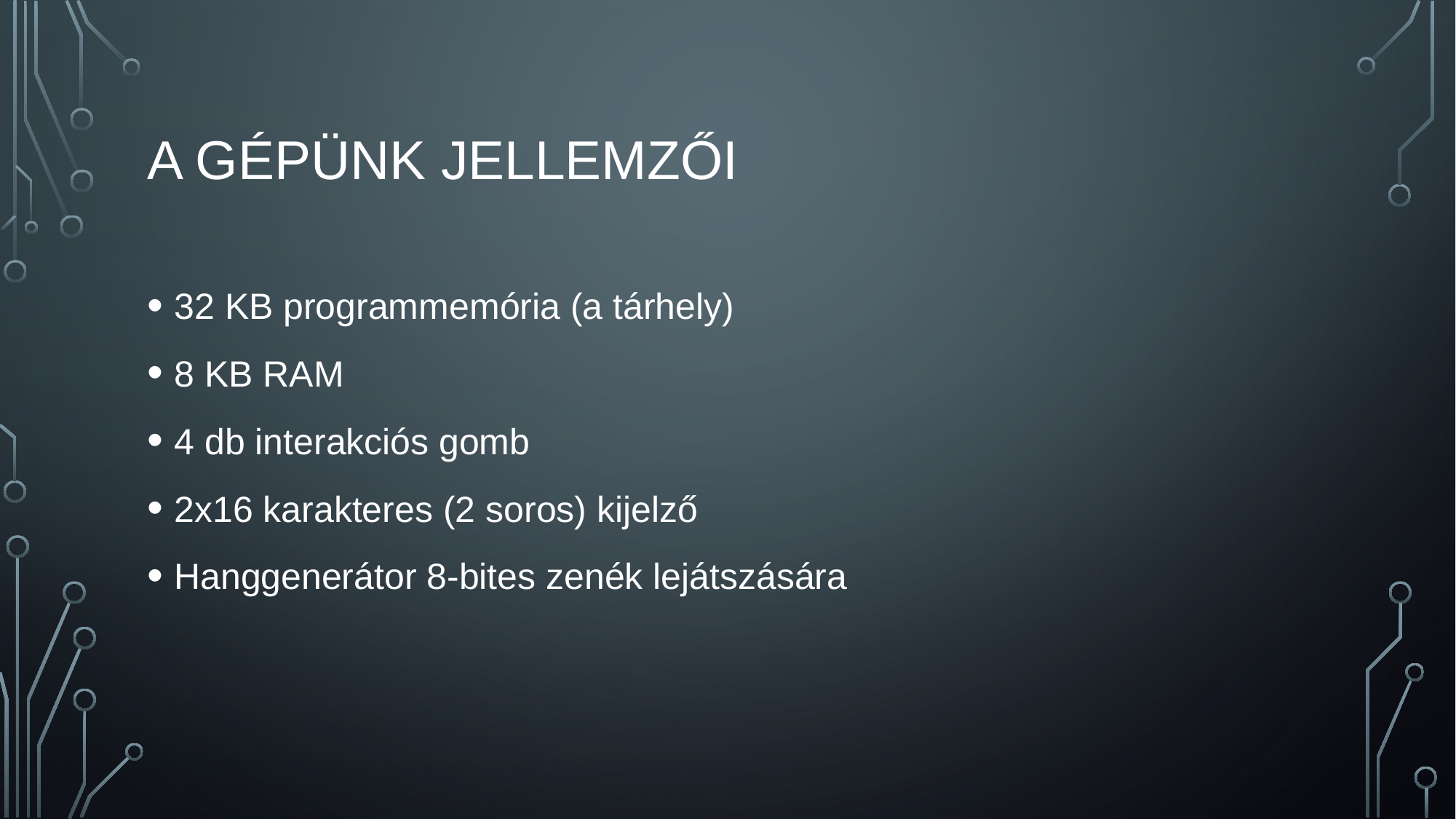

# A gépünk JELLEMZŐI
32 KB programmemória (a tárhely)
8 KB RAM
4 db interakciós gomb
2x16 karakteres (2 soros) kijelző
Hanggenerátor 8-bites zenék lejátszására